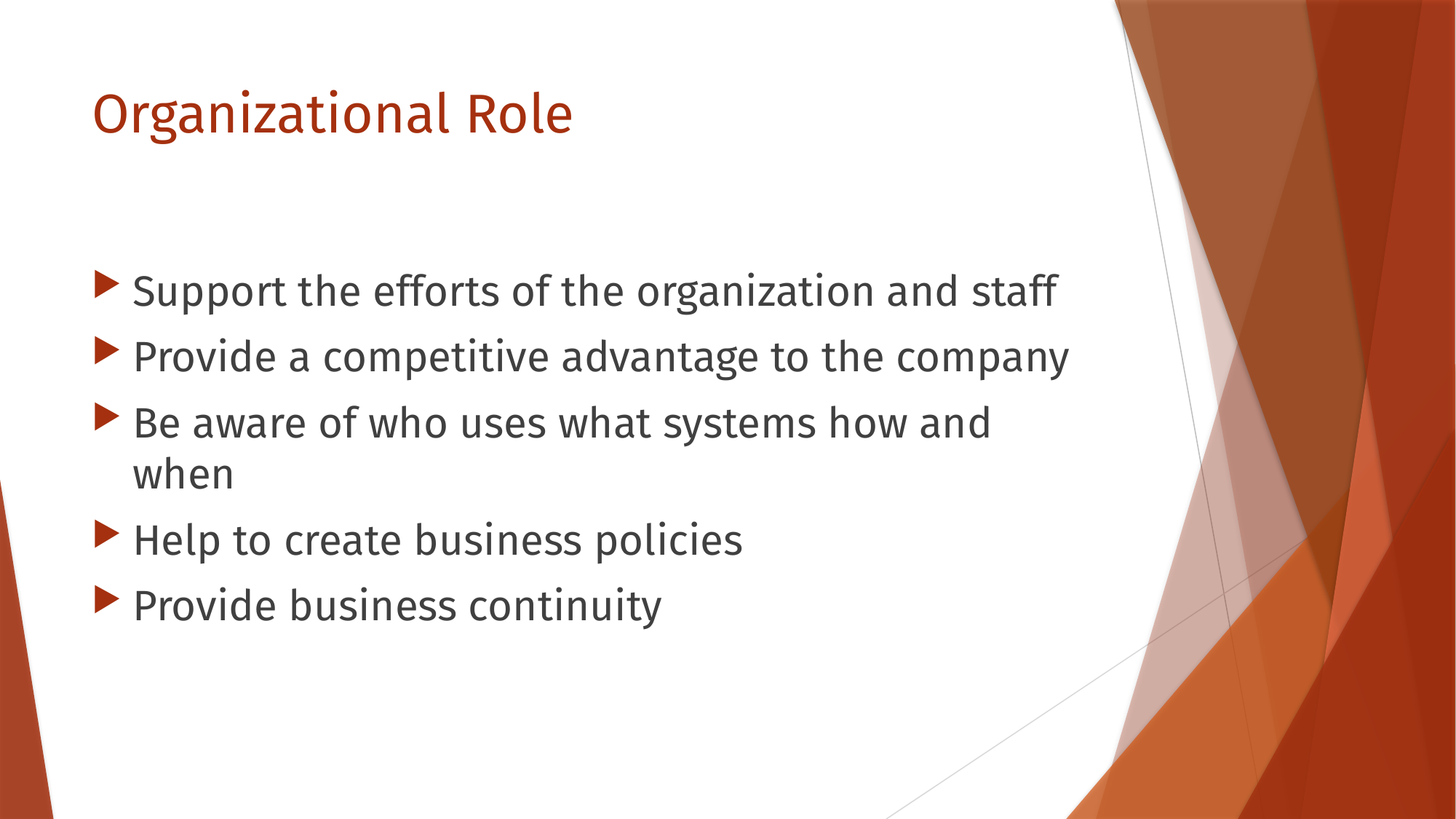

# Organizational Role
Support the efforts of the organization and staff
Provide a competitive advantage to the company
Be aware of who uses what systems how and when
Help to create business policies
Provide business continuity